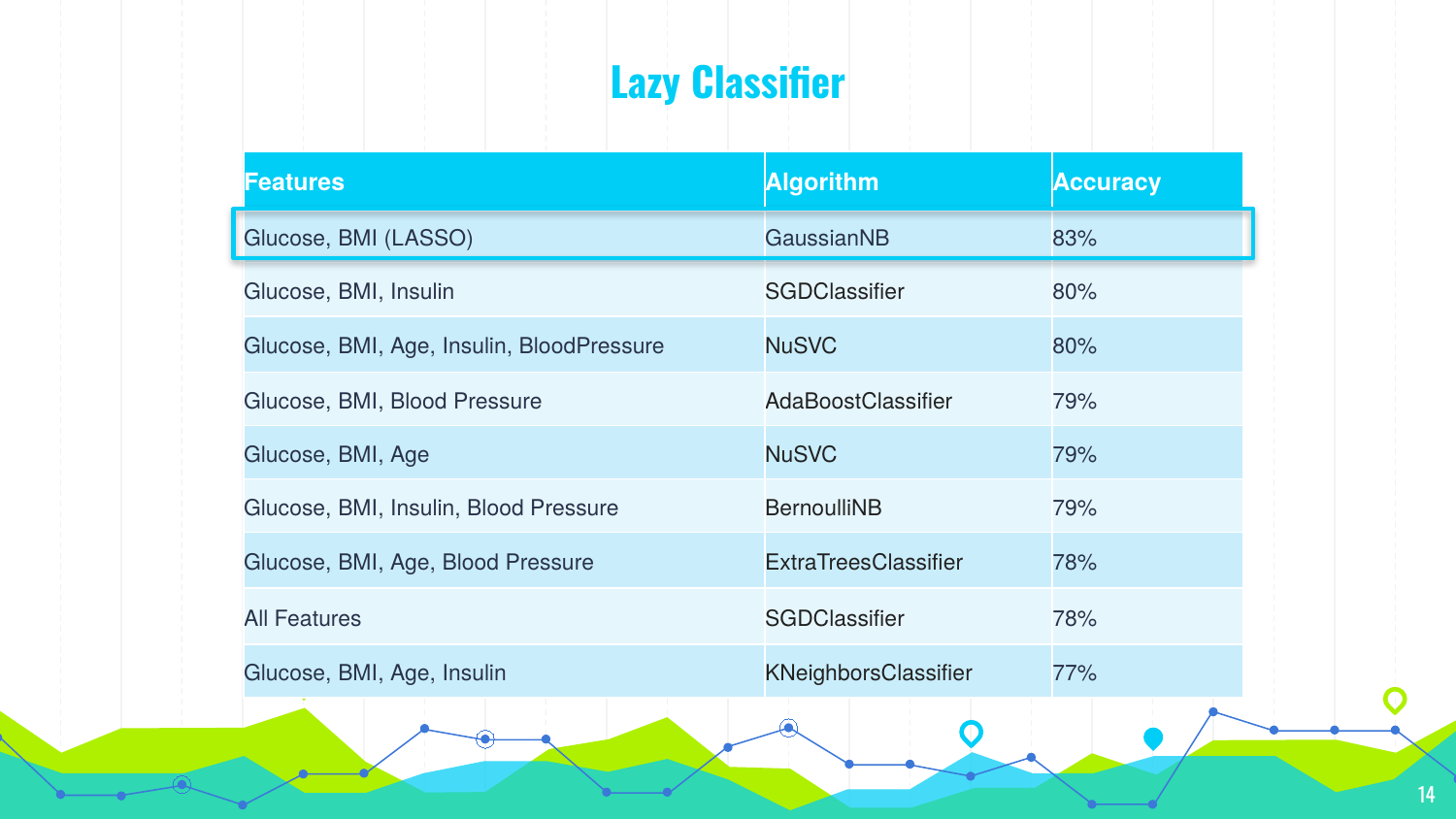

# Lazy Classifier
| Features | Algorithm | Accuracy |
| --- | --- | --- |
| Glucose, BMI (LASSO) | GaussianNB | 83% |
| Glucose, BMI, Insulin | SGDClassifier | 80% |
| Glucose, BMI, Age, Insulin, BloodPressure | NuSVC | 80% |
| Glucose, BMI, Blood Pressure | AdaBoostClassifier | 79% |
| Glucose, BMI, Age | NuSVC | 79% |
| Glucose, BMI, Insulin, Blood Pressure | BernoulliNB | 79% |
| Glucose, BMI, Age, Blood Pressure | ExtraTreesClassifier | 78% |
| All Features | SGDClassifier | 78% |
| Glucose, BMI, Age, Insulin | KNeighborsClassifier | 77% |

14